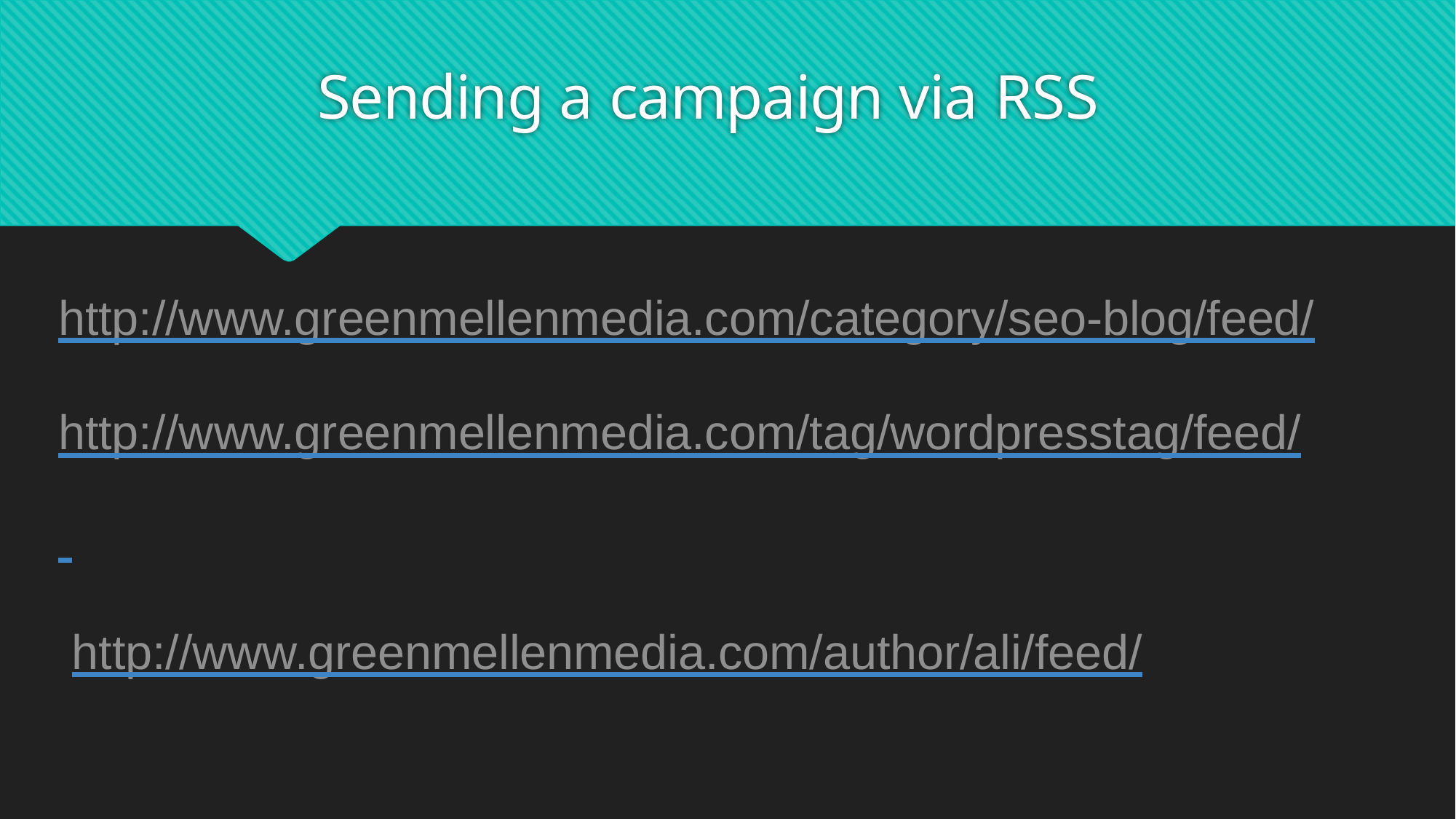

# Sending a campaign via RSS
http://www.greenmellenmedia.com/category/seo-blog/feed/
http://www.greenmellenmedia.com/tag/wordpresstag/feed/  http://www.greenmellenmedia.com/author/ali/feed/